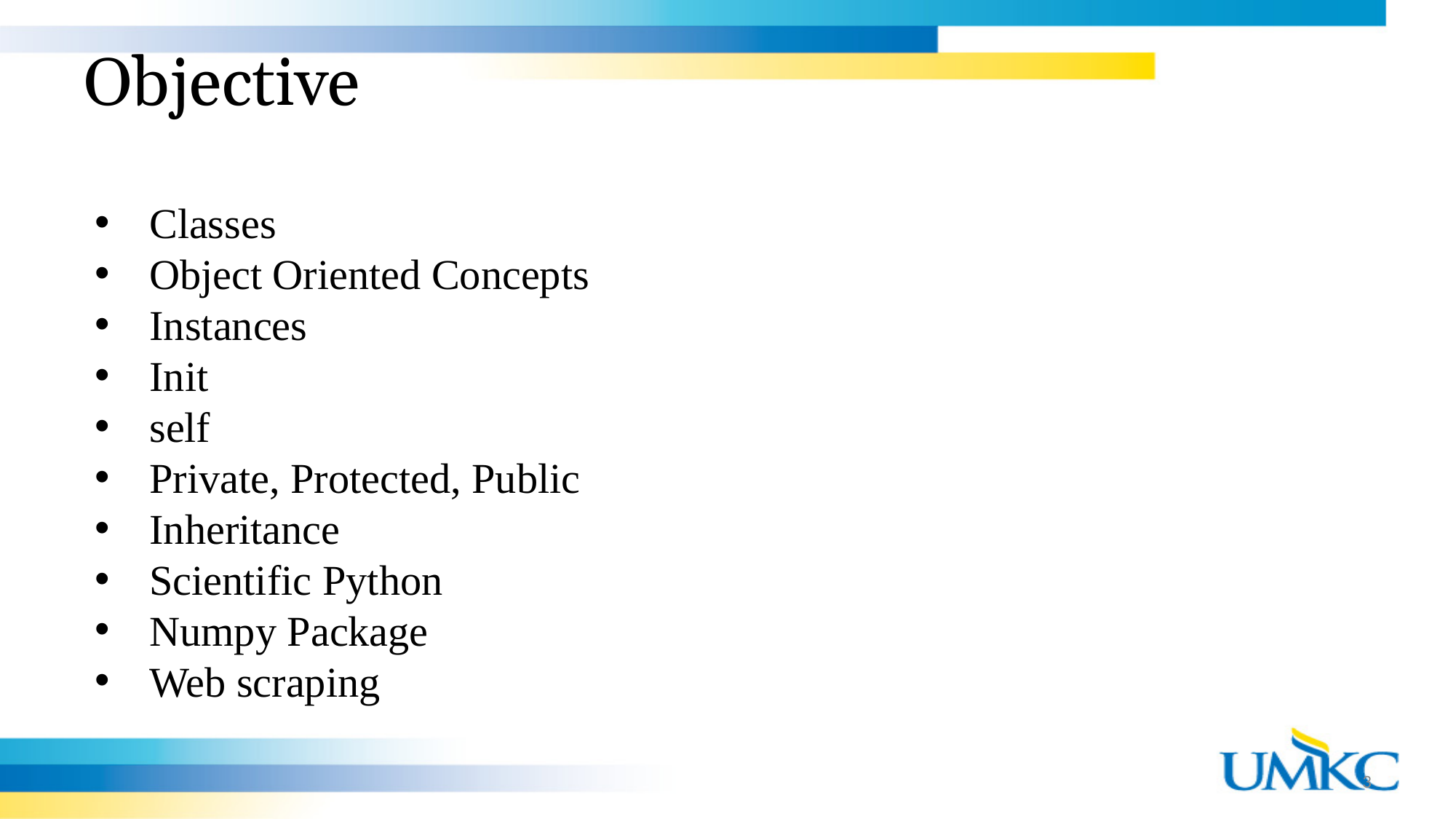

Objective
Classes
Object Oriented Concepts
Instances
Init
self
Private, Protected, Public
Inheritance
Scientific Python
Numpy Package
Web scraping
3